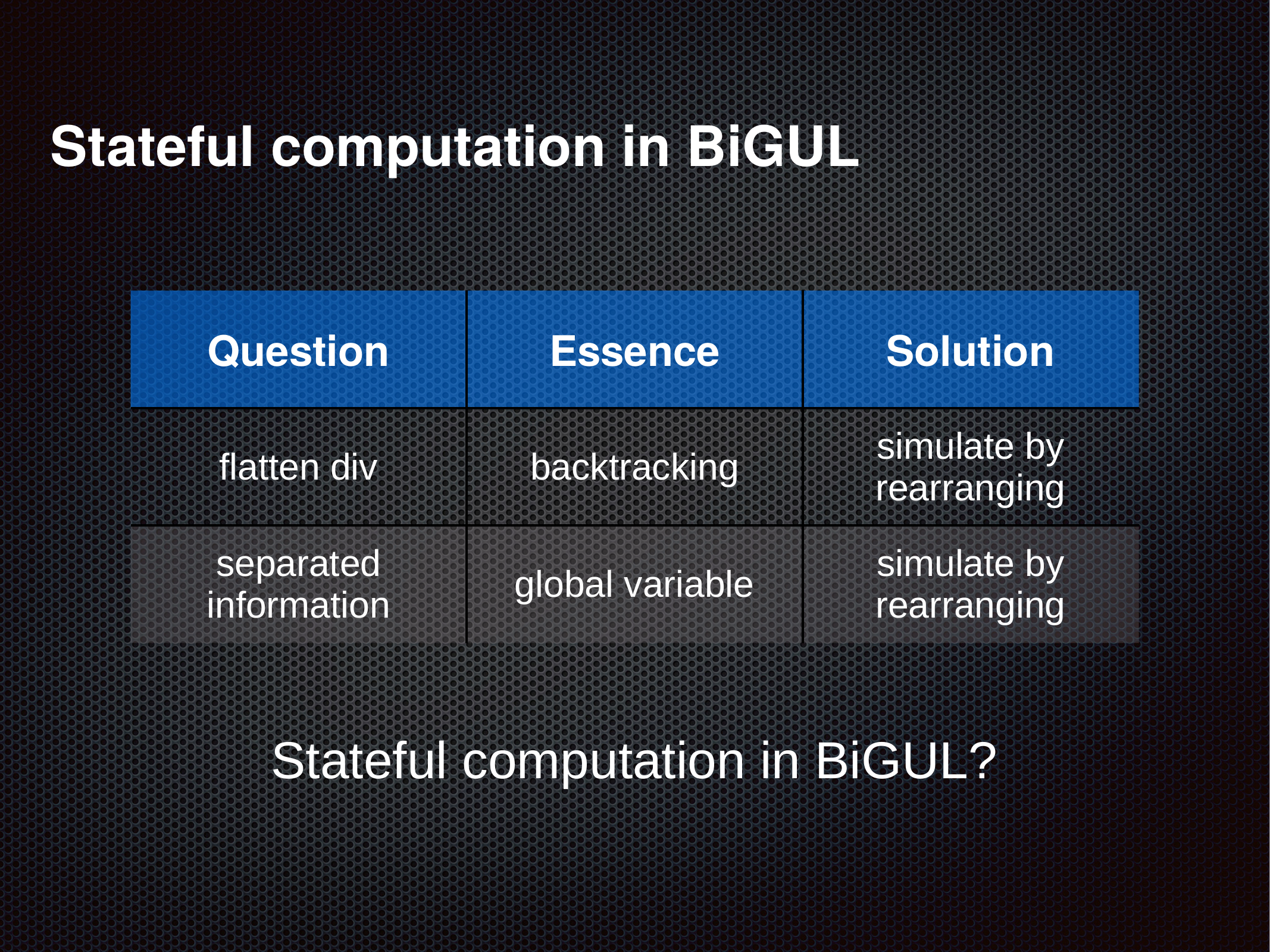

Stateful computation in BiGUL
| Question | Essence | Solution |
| --- | --- | --- |
| flatten div | backtracking | simulate by rearranging |
| separated information | global variable | simulate by rearranging |
Stateful computation in BiGUL?